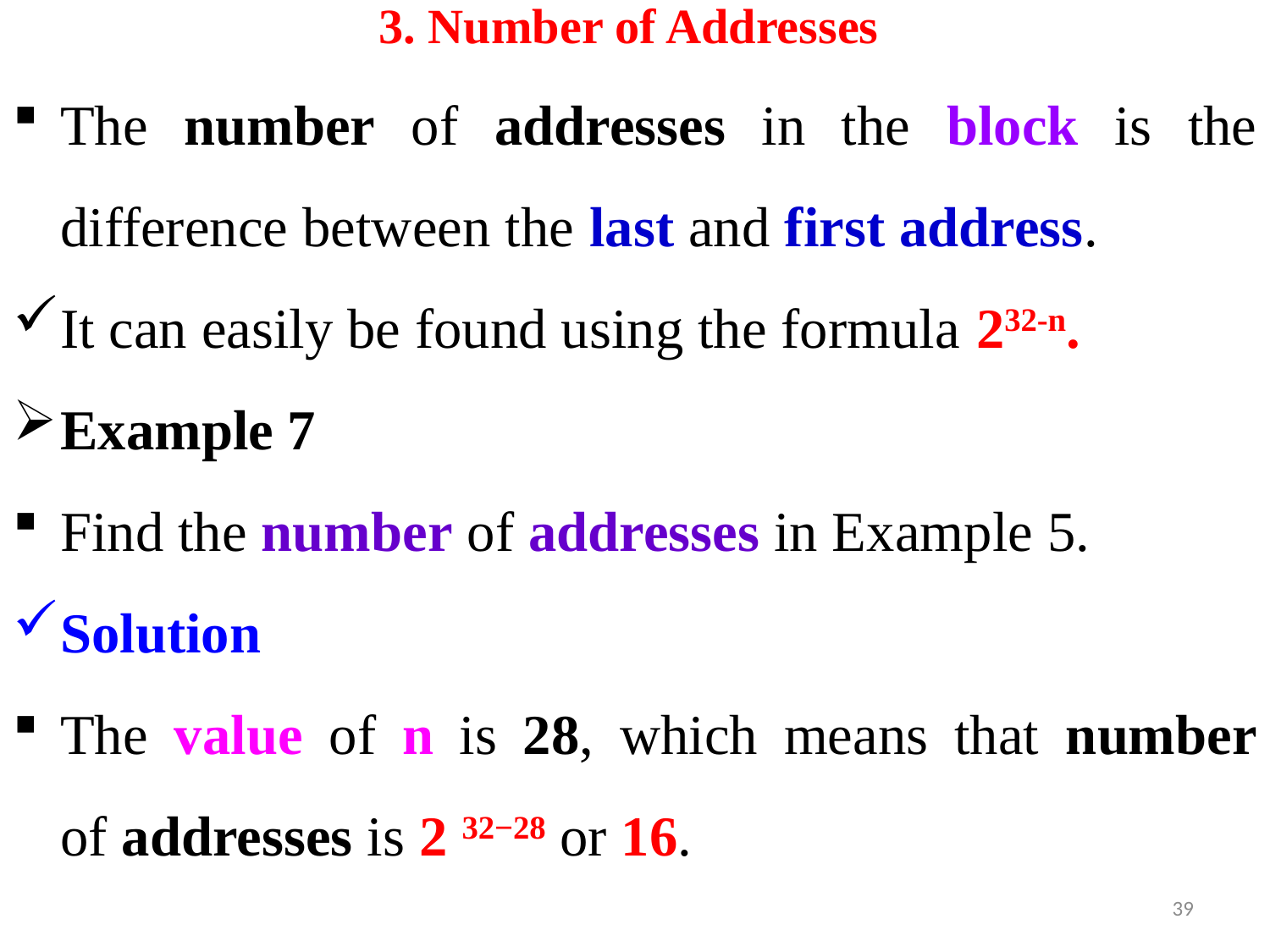

# 3. Number of Addresses
The number of addresses in the block is the difference between the last and first address.
It can easily be found using the formula 232-n.
Example 7
Find the number of addresses in Example 5.
Solution
The value of n is 28, which means that number
of addresses is 2 32−28 or 16.

39